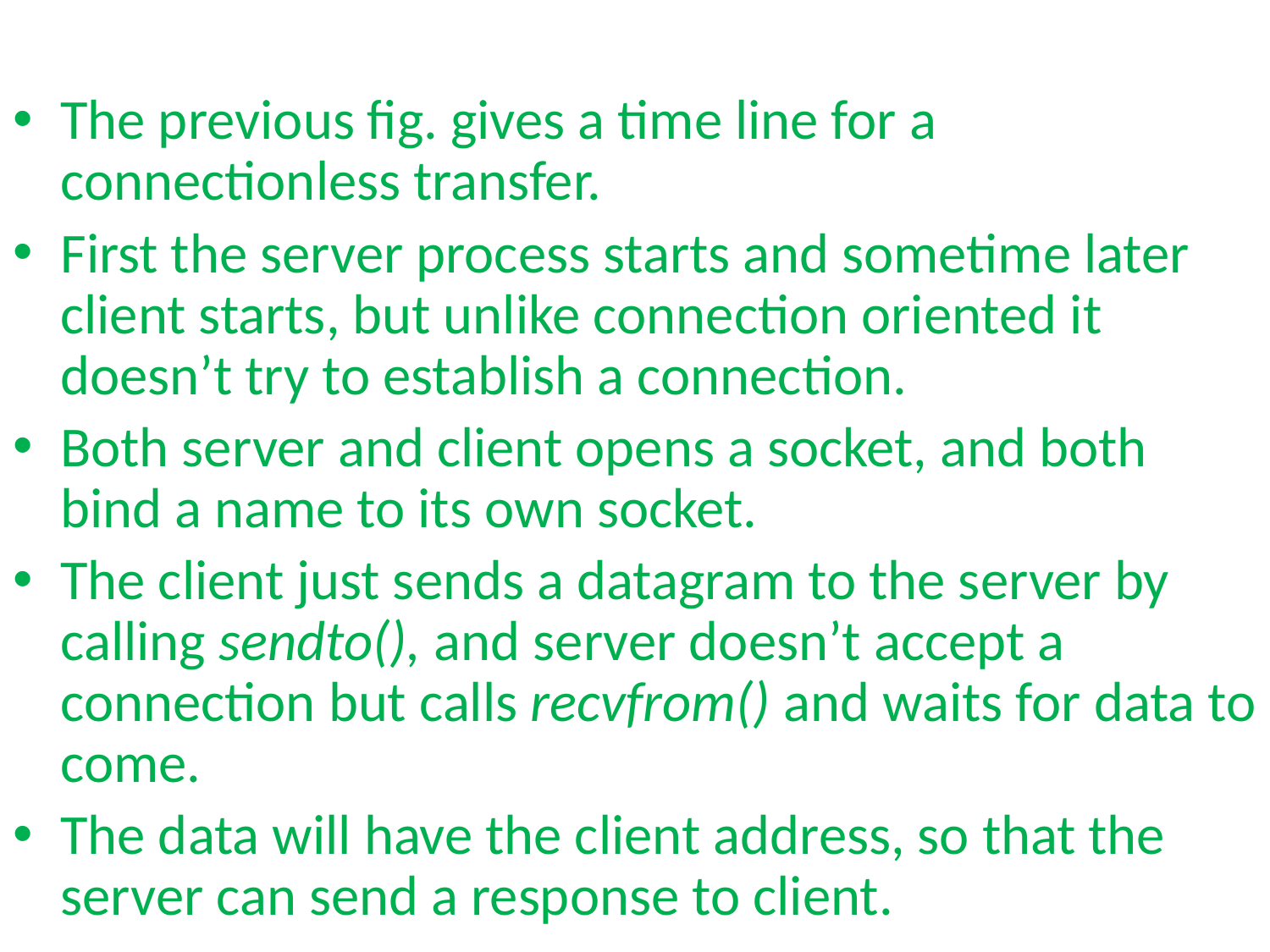

#
The previous fig. gives a time line for a connectionless transfer.
First the server process starts and sometime later client starts, but unlike connection oriented it doesn’t try to establish a connection.
Both server and client opens a socket, and both bind a name to its own socket.
The client just sends a datagram to the server by calling sendto(), and server doesn’t accept a connection but calls recvfrom() and waits for data to come.
The data will have the client address, so that the server can send a response to client.